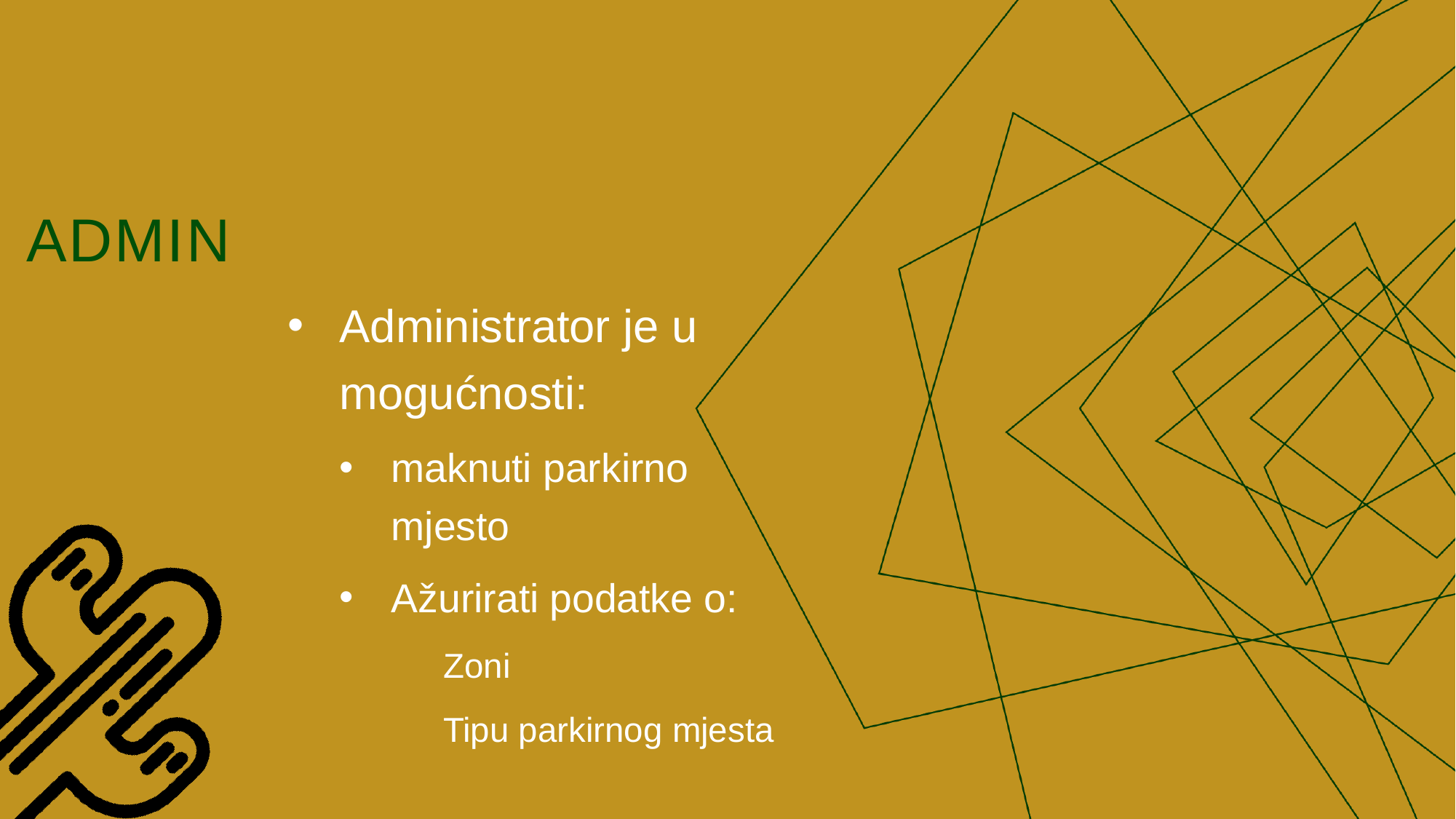

# ADMIN
Administrator je u mogućnosti:
maknuti parkirno mjesto
Ažurirati podatke o:
Zoni
Tipu parkirnog mjesta